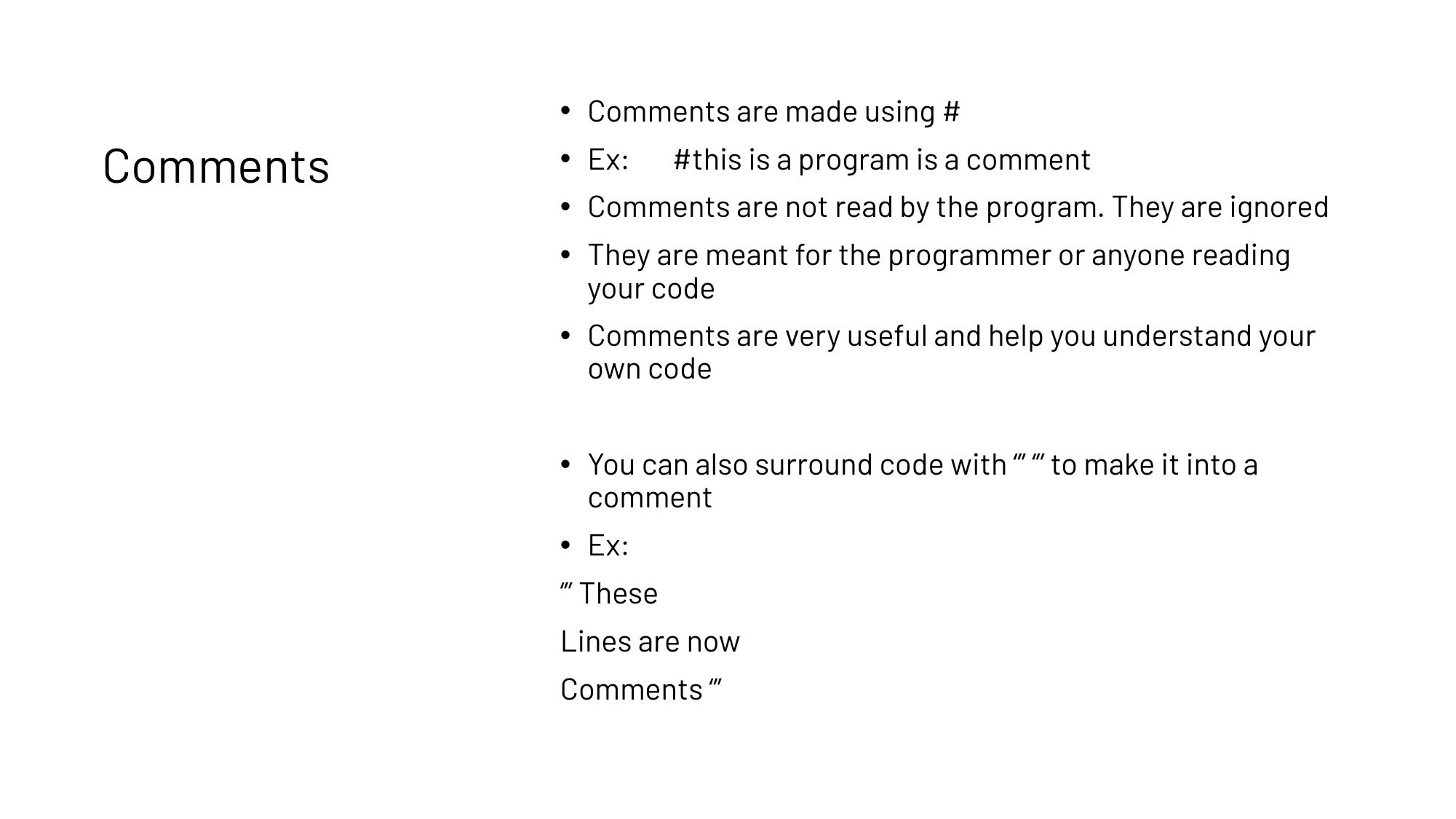

Comments are made using #
Ex:       #this is a program is a comment
Comments are not read by the program. They are ignored
They are meant for the programmer or anyone reading your code
Comments are very useful and help you understand your own code

You can also surround code with ‘’’ ‘’’ to make it into a comment
Ex:
‘’’ These
Lines are now
Comments ‘’’

# Comments